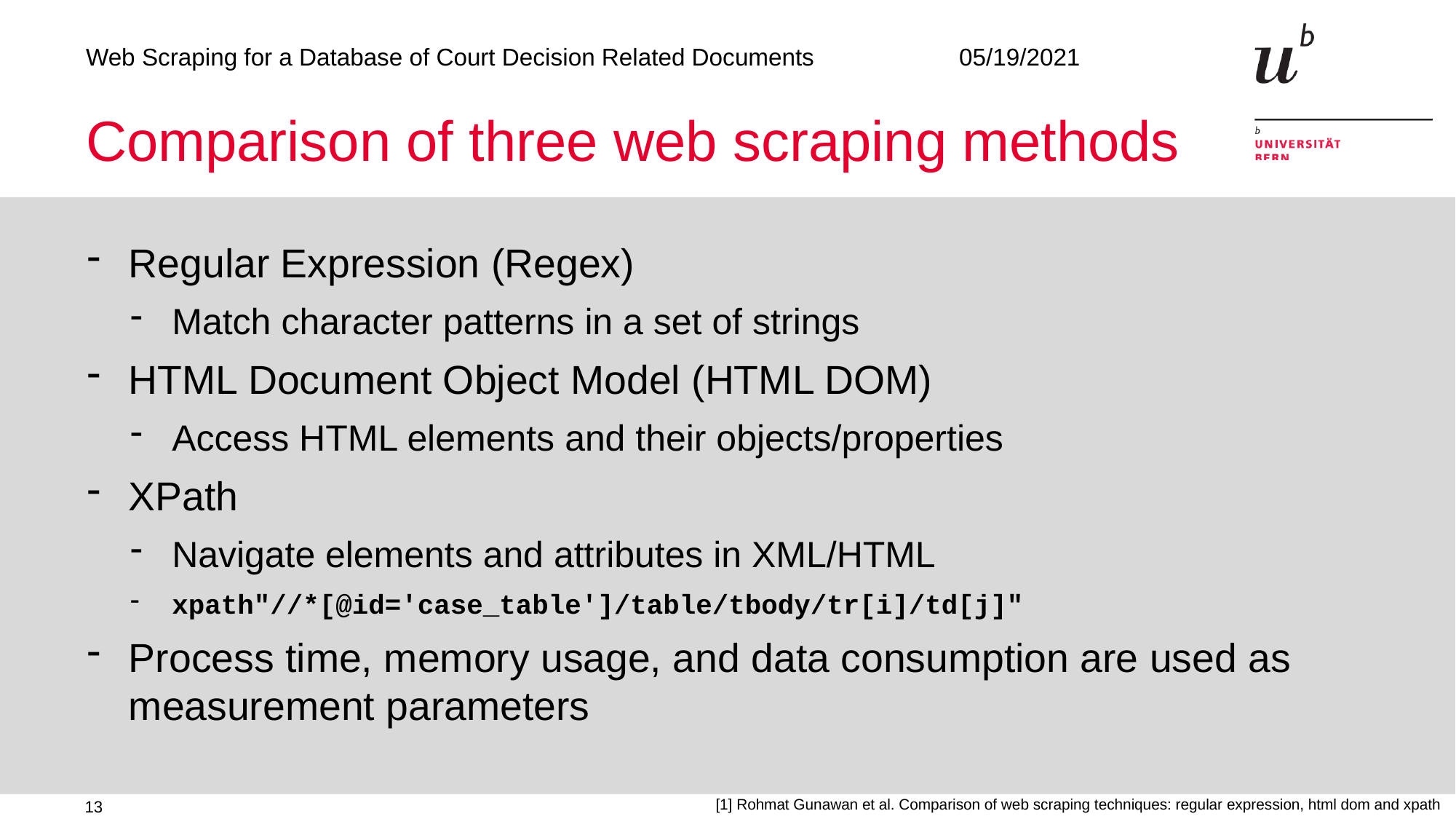

# Comparison of three web scraping methods
Regular Expression (Regex)
Match character patterns in a set of strings
HTML Document Object Model (HTML DOM)
Access HTML elements and their objects/properties
XPath
Navigate elements and attributes in XML/HTML
xpath"//*[@id='case_table']/table/tbody/tr[i]/td[j]"
Process time, memory usage, and data consumption are used as measurement parameters
[1] Rohmat Gunawan et al. Comparison of web scraping techniques: regular expression, html dom and xpath